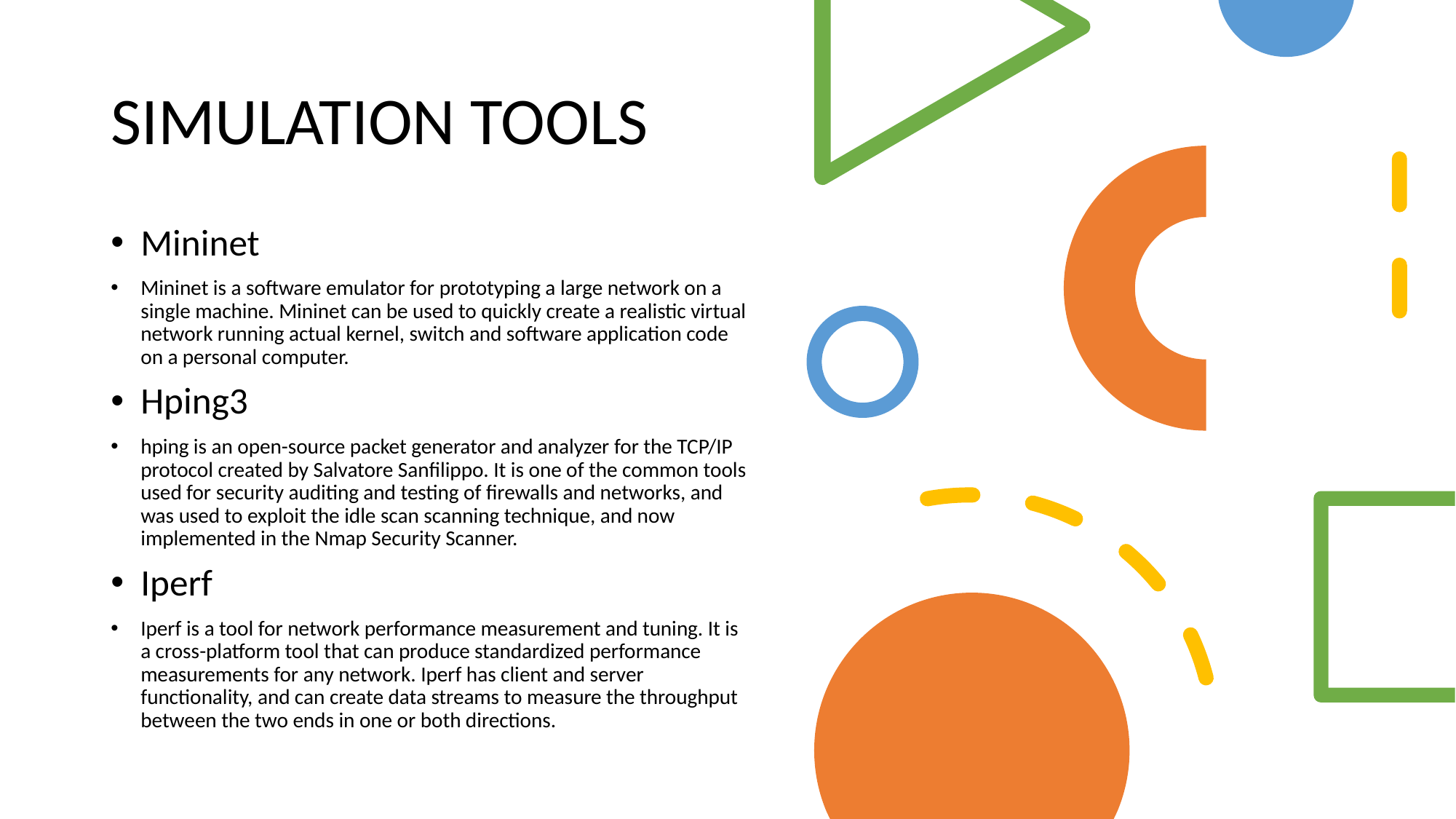

SIMULATION TOOLS

Mininet
Mininet is a software emulator for prototyping a large network on a single machine. Mininet can be used to quickly create a realistic virtual network running actual kernel, switch and software application code on a personal computer.
Hping3
hping is an open-source packet generator and analyzer for the TCP/IP protocol created by Salvatore Sanfilippo. It is one of the common tools used for security auditing and testing of firewalls and networks, and was used to exploit the idle scan scanning technique, and now implemented in the Nmap Security Scanner.
Iperf
Iperf is a tool for network performance measurement and tuning. It is a cross-platform tool that can produce standardized performance measurements for any network. Iperf has client and server functionality, and can create data streams to measure the throughput between the two ends in one or both directions.